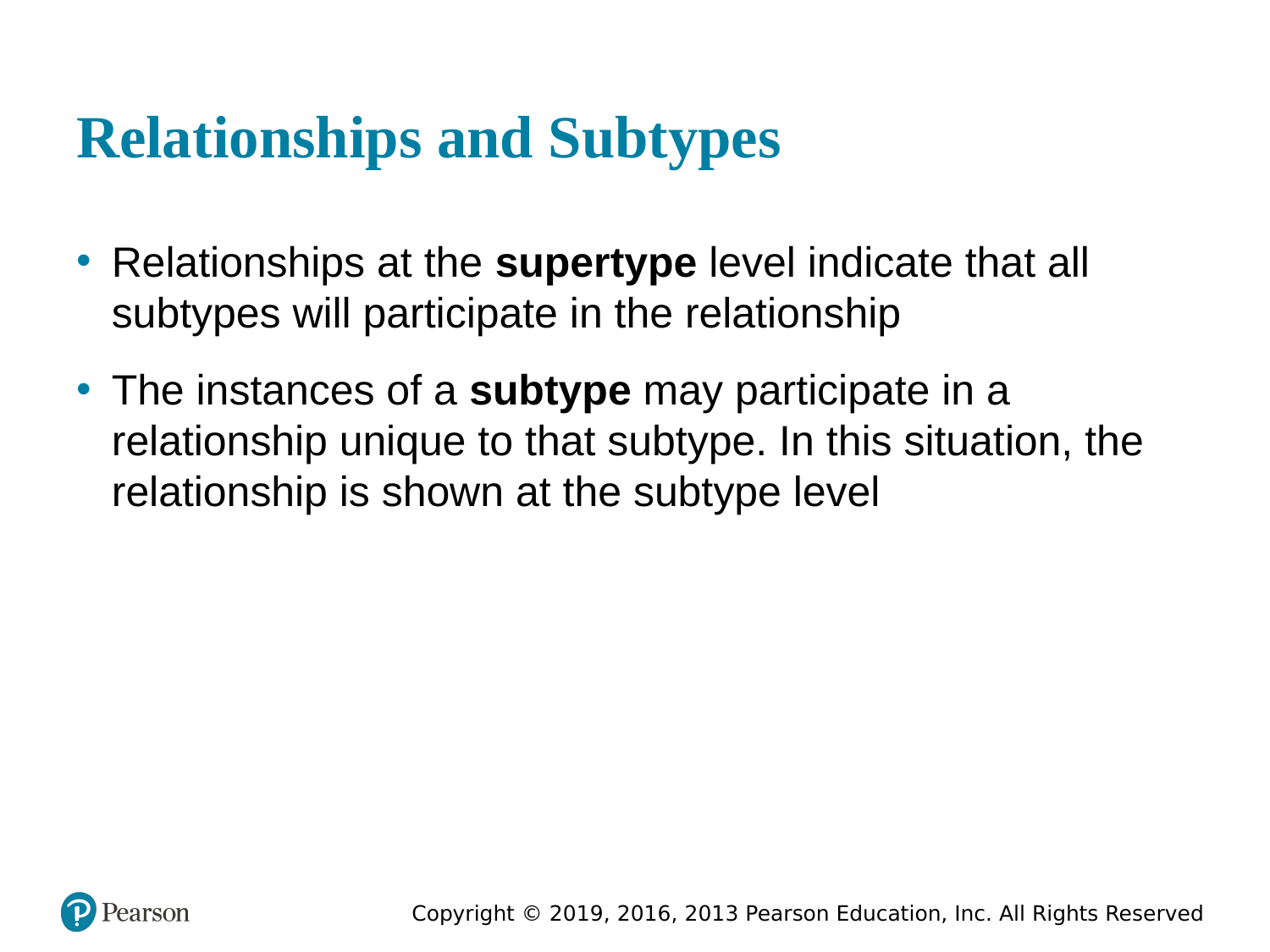

# Relationships and Subtypes
Relationships at the supertype level indicate that all subtypes will participate in the relationship
The instances of a subtype may participate in a relationship unique to that subtype. In this situation, the relationship is shown at the subtype level